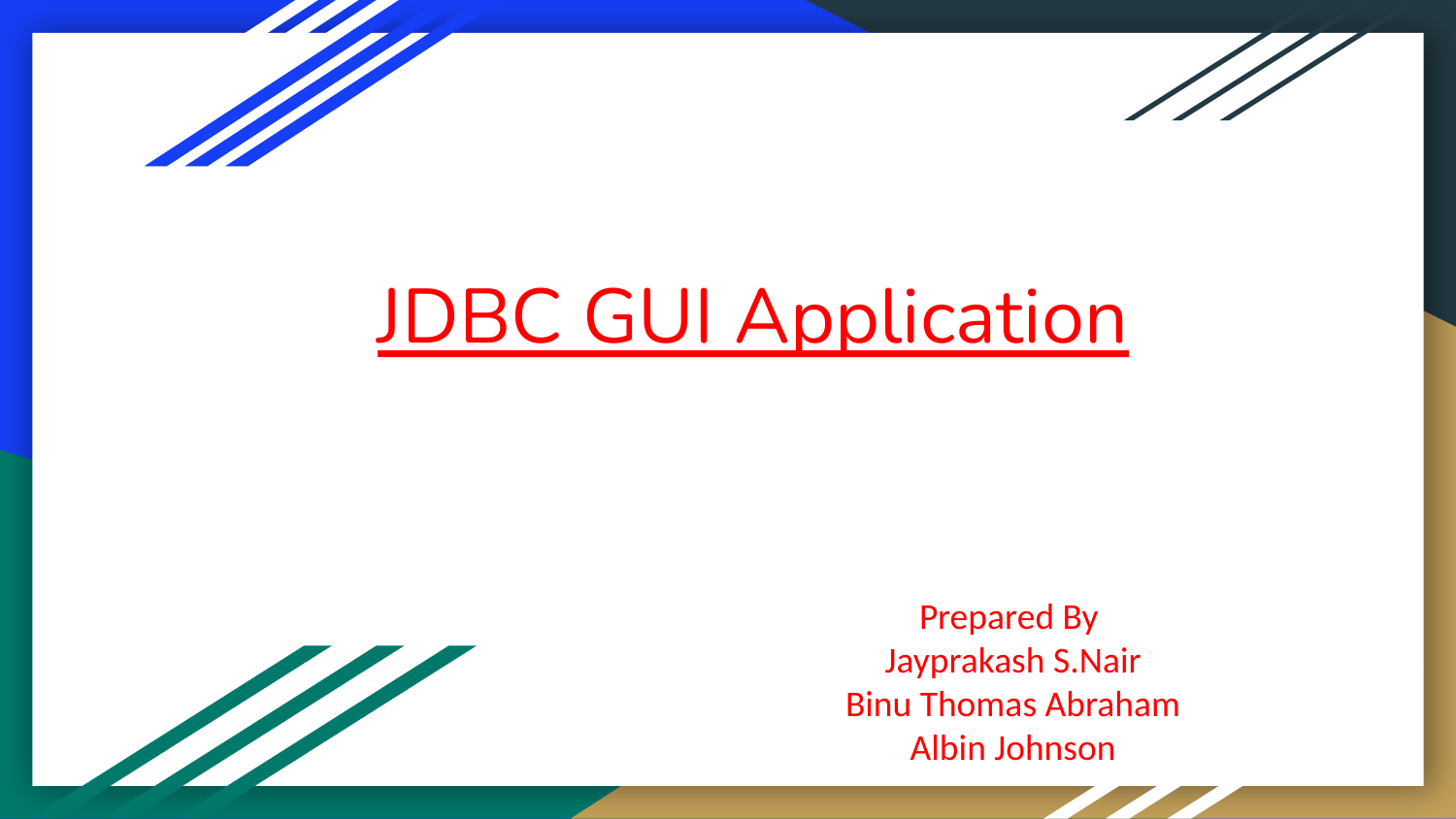

# JDBC GUI Application
Prepared By
Jayprakash S.Nair
Binu Thomas Abraham
Albin Johnson